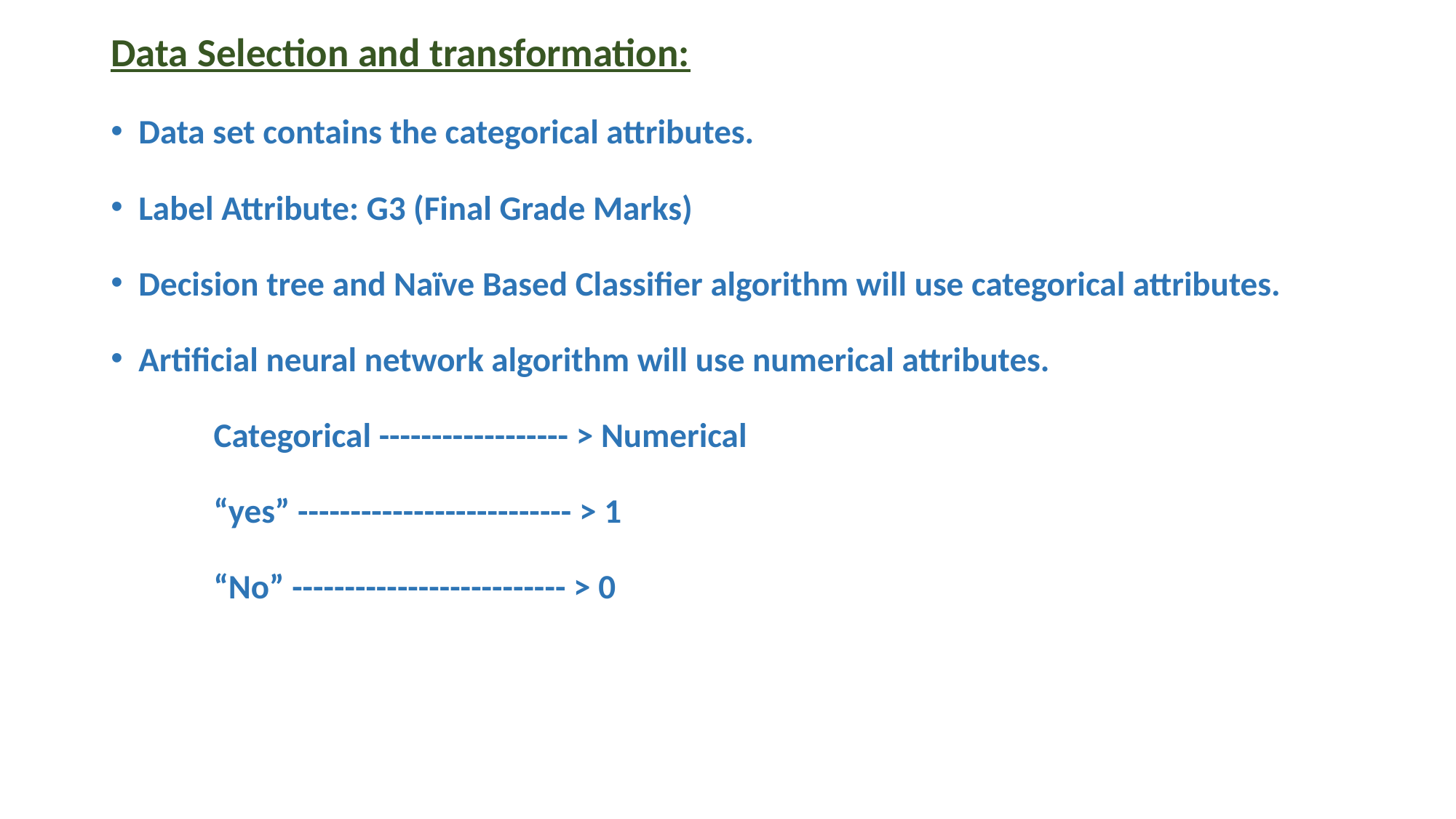

Data Selection and transformation:
Data set contains the categorical attributes.
Label Attribute: G3 (Final Grade Marks)
Decision tree and Naïve Based Classifier algorithm will use categorical attributes.
Artificial neural network algorithm will use numerical attributes.
	Categorical ------------------ > Numerical
	“yes” -------------------------- > 1
	“No” -------------------------- > 0